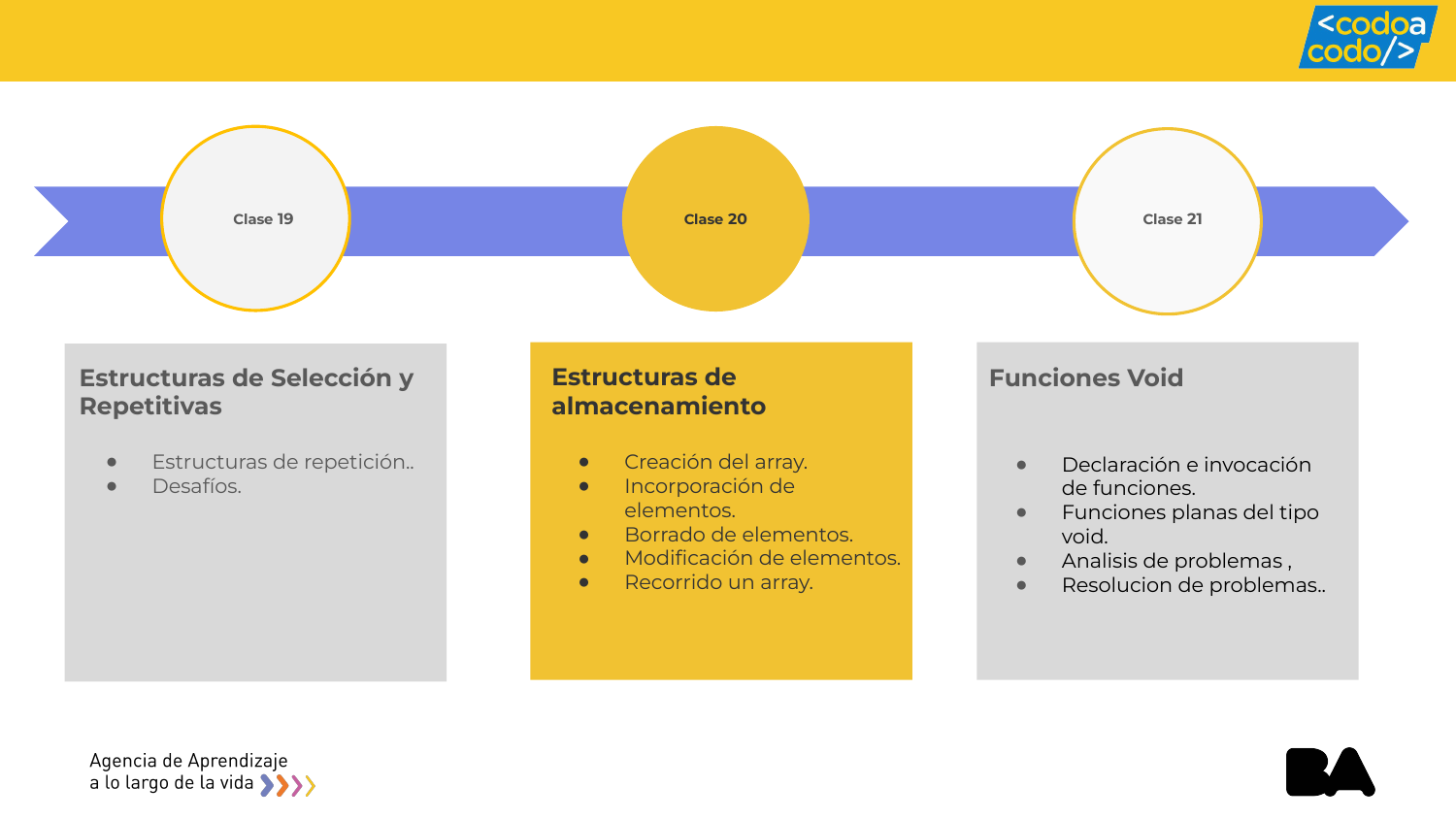

Clase 06
Clase 19
Clase 20
Clase 21

Estructuras de Selección y Repetitivas

Estructuras de repetición..
Desafíos.

Estructuras de almacenamiento

Creación del array.
Incorporación de elementos.
Borrado de elementos.
Modificación de elementos.
Recorrido un array.

Funciones Void

Declaración e invocación de funciones.
Funciones planas del tipo void.
Analisis de problemas ,
Resolucion de problemas..